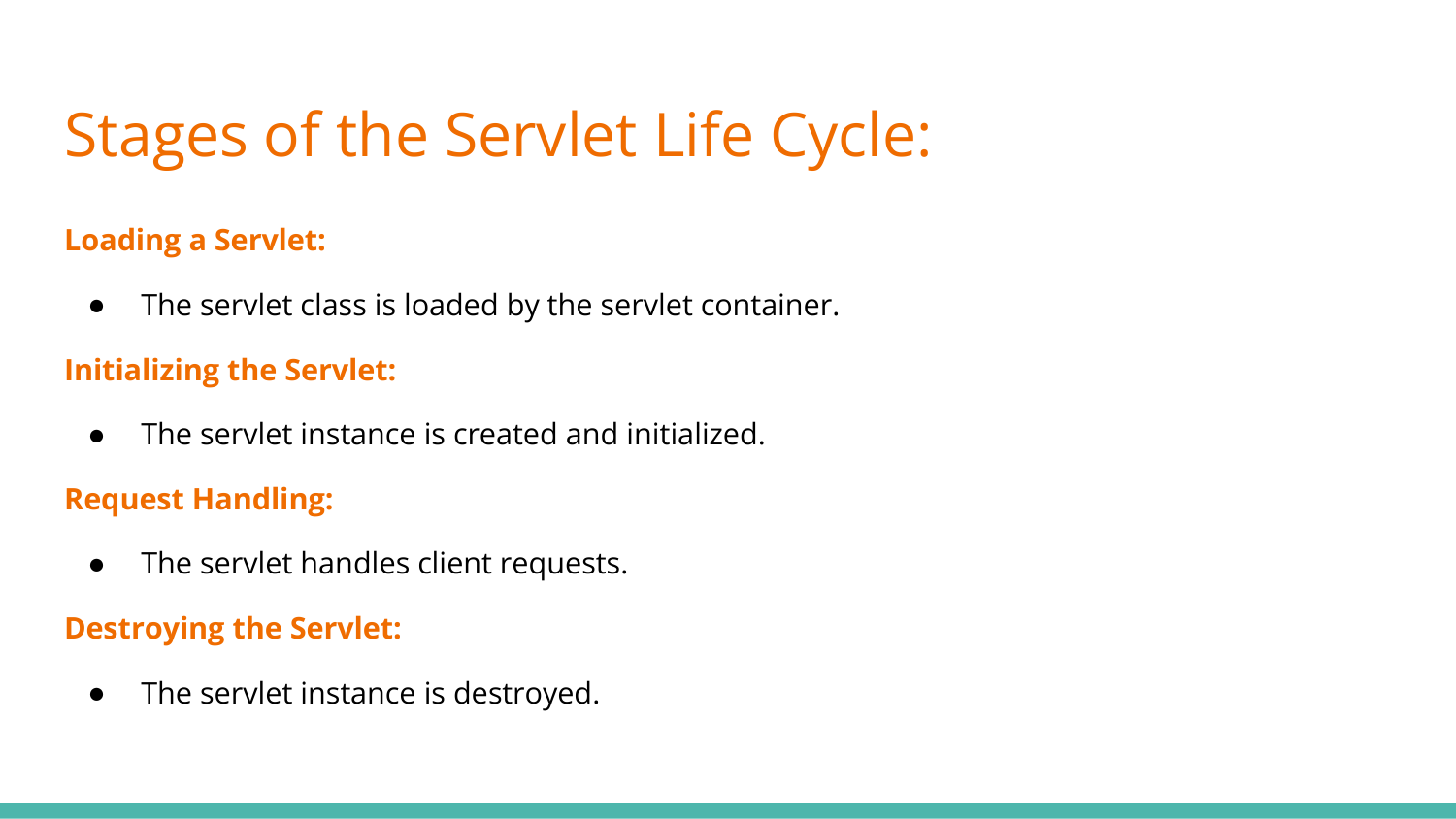

# Stages of the Servlet Life Cycle:

Loading a Servlet:
The servlet class is loaded by the servlet container.
Initializing the Servlet:
The servlet instance is created and initialized.
Request Handling:
The servlet handles client requests.
Destroying the Servlet:
The servlet instance is destroyed.